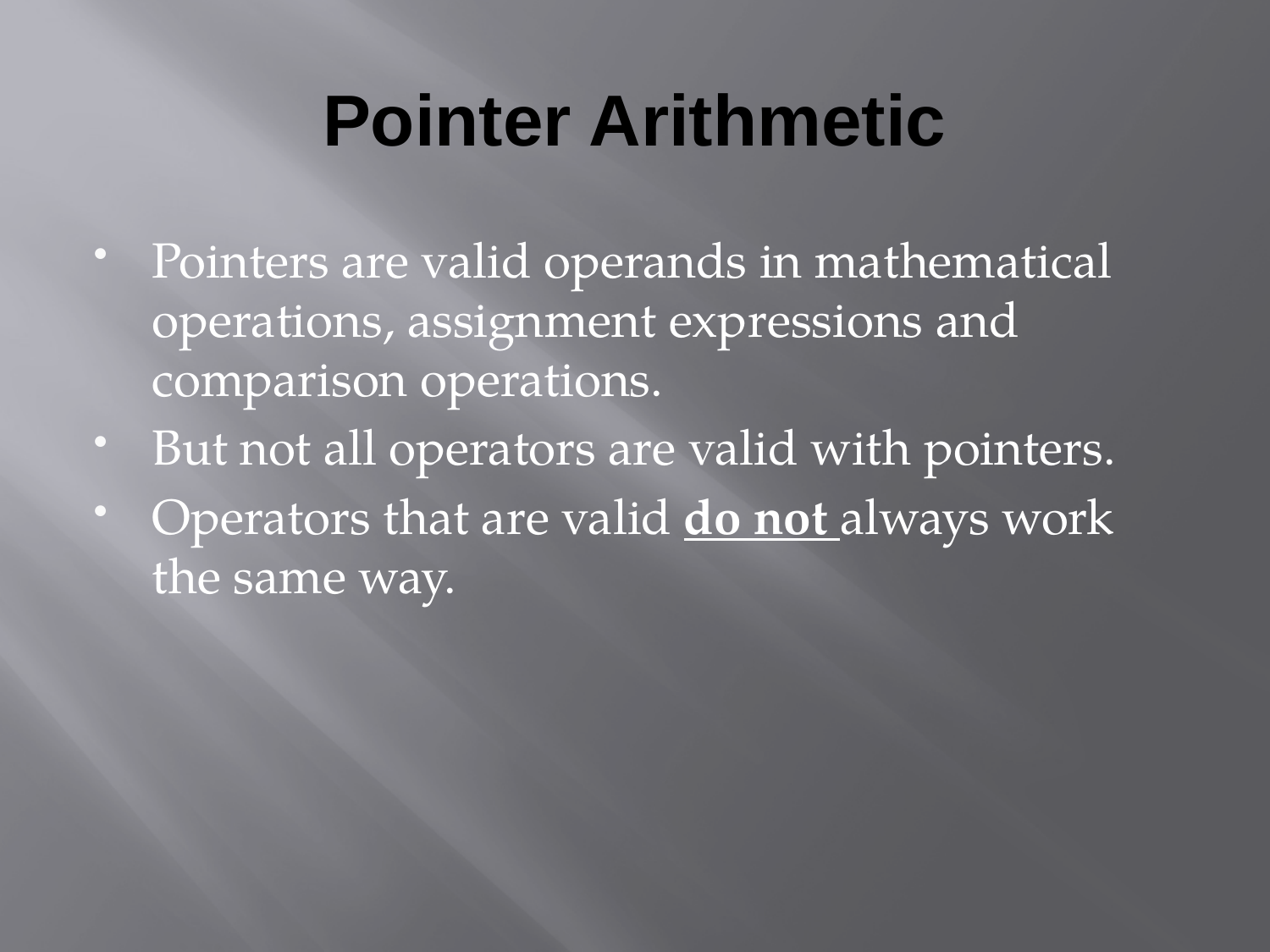

# Pointer Arithmetic
Pointers are valid operands in mathematical operations, assignment expressions and comparison operations.
But not all operators are valid with pointers.
Operators that are valid do not always work the same way.